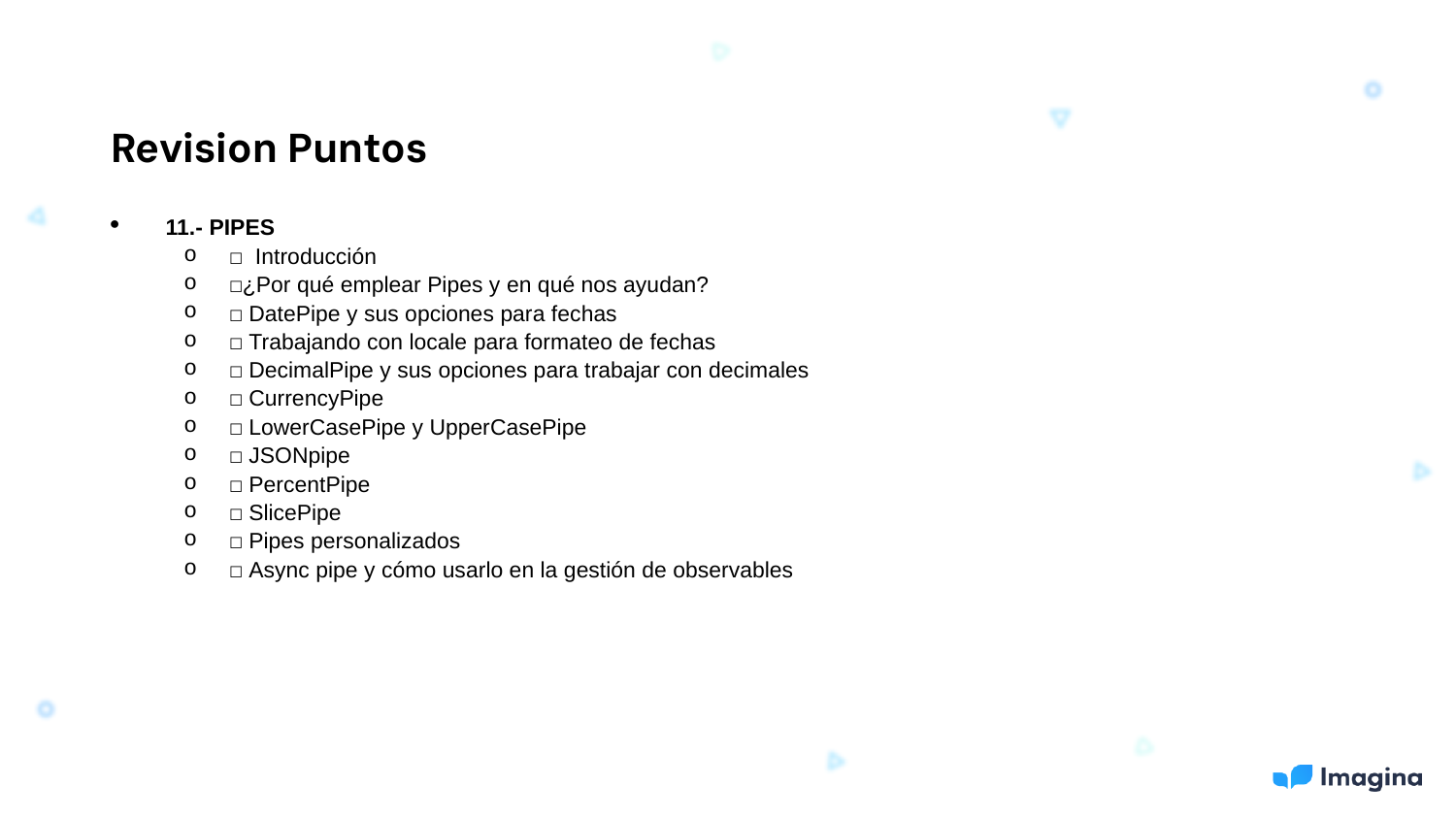

Revision Puntos
11.- PIPES
☐  Introducción
☐¿Por qué emplear Pipes y en qué nos ayudan?
☐ DatePipe y sus opciones para fechas
☐ Trabajando con locale para formateo de fechas
☐ DecimalPipe y sus opciones para trabajar con decimales
☐ CurrencyPipe
☐ LowerCasePipe y UpperCasePipe
☐ JSONpipe
☐ PercentPipe
☐ SlicePipe
☐ Pipes personalizados
☐ Async pipe y cómo usarlo en la gestión de observables